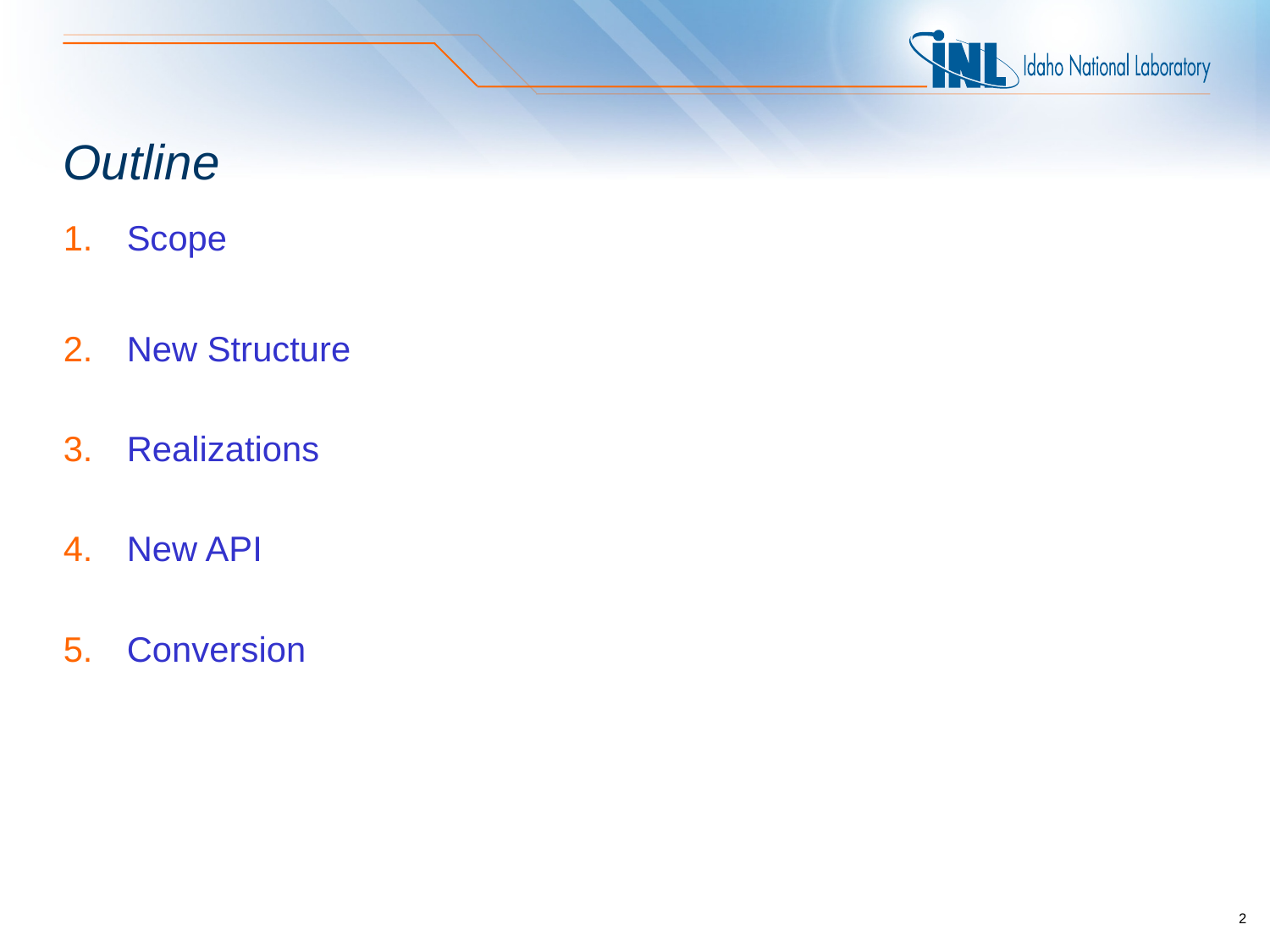

# Outline
Scope

New Structure

Realizations

New API

Conversion

2